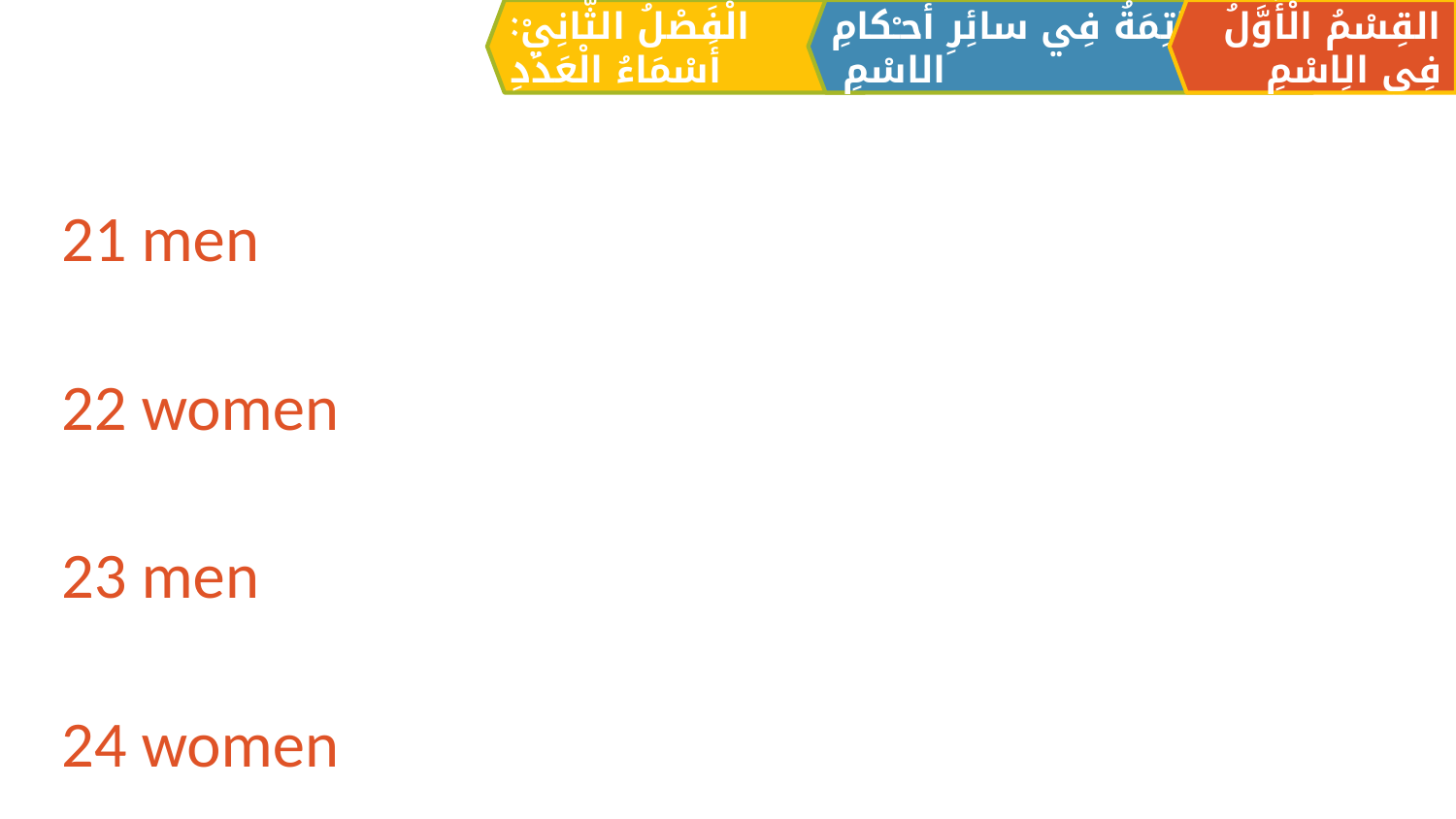

الْفَصْلُ الثَّانِيْ: أَسْمَاءُ الْعَدَدِ
القِسْمُ الْأَوَّلُ فِي الِاسْمِ
الْخَاتِمَةُ فِي سائِرِ أحـْكامِ الاسْمِ
21 men
22 women
23 men
24 women